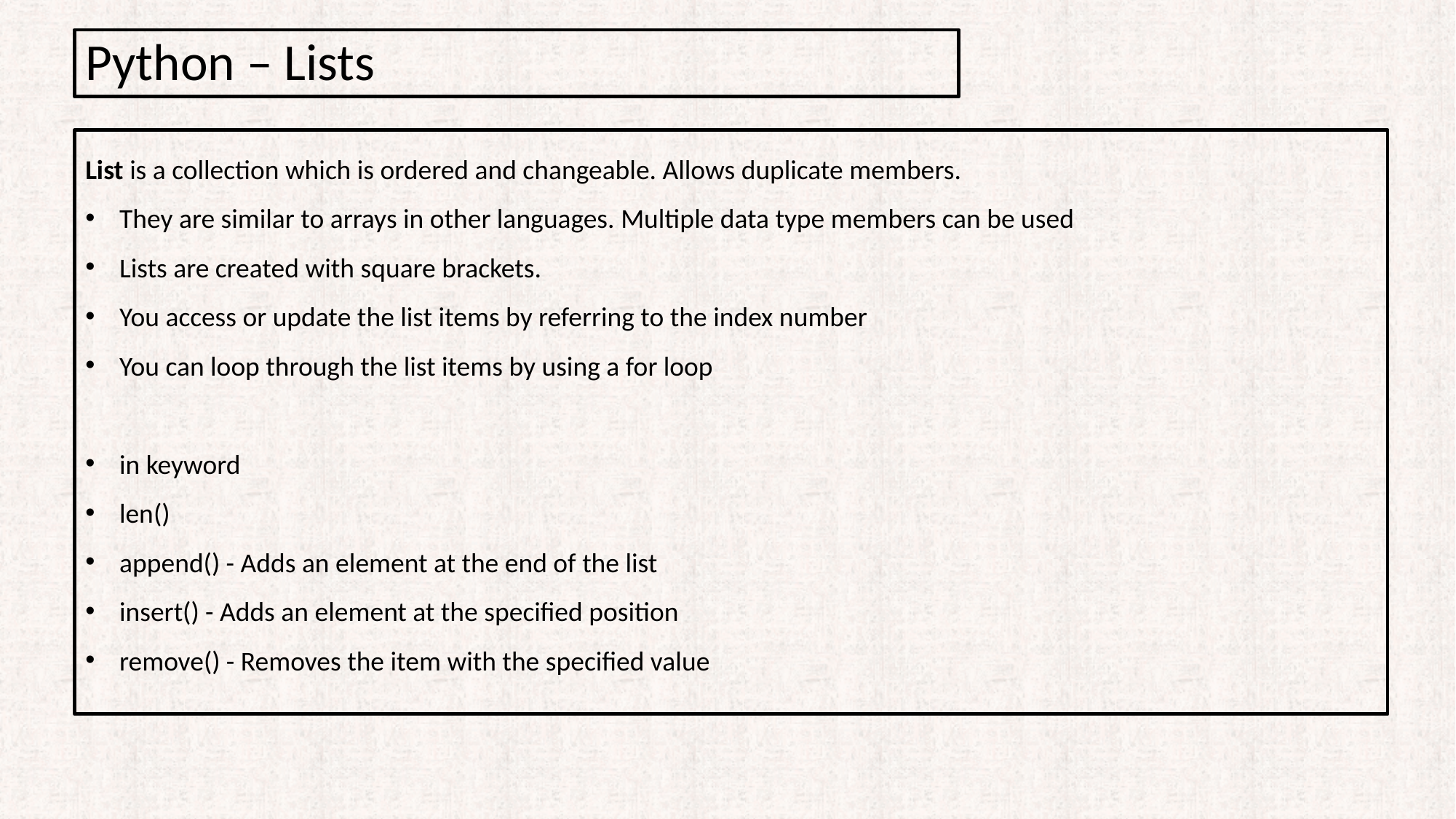

Python – Lists
List is a collection which is ordered and changeable. Allows duplicate members.
They are similar to arrays in other languages. Multiple data type members can be used
Lists are created with square brackets.
You access or update the list items by referring to the index number
You can loop through the list items by using a for loop

in keyword
len()
append() - Adds an element at the end of the list
insert() - Adds an element at the specified position
remove() - Removes the item with the specified value